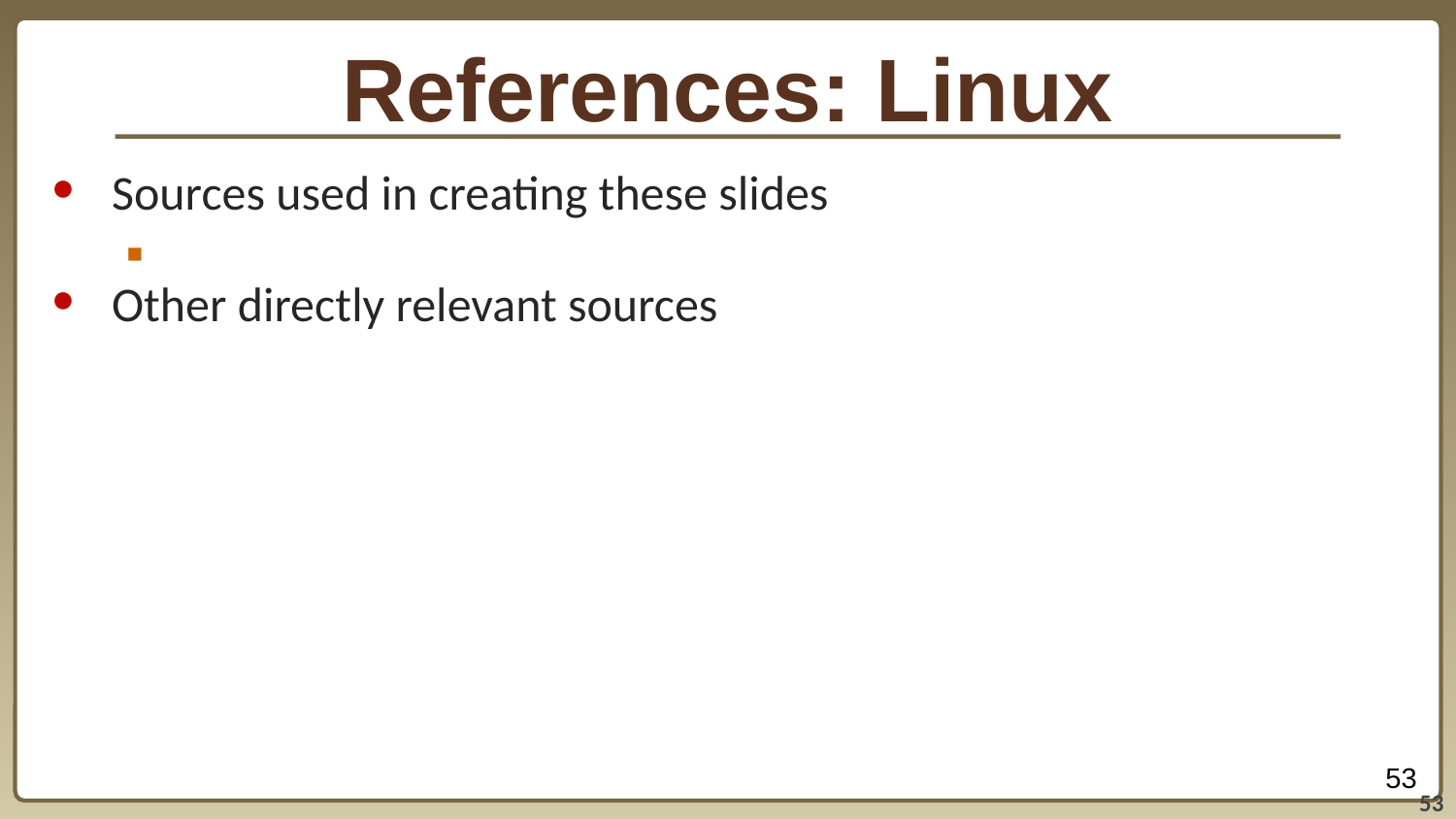

# References: Linux
Sources used in creating these slides

Other directly relevant sources
53